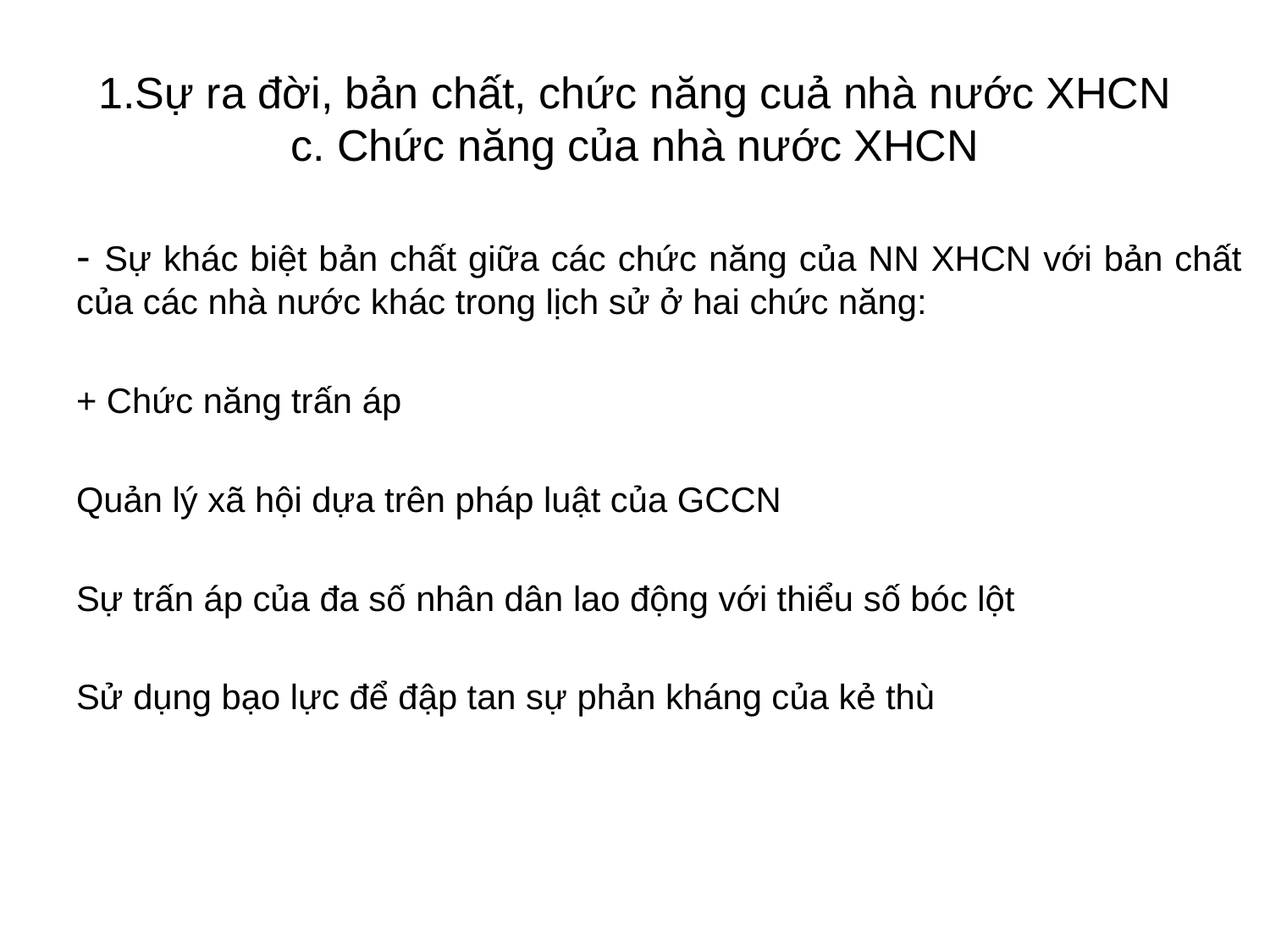

# 1.Sự ra đời, bản chất, chức năng cuả nhà nước XHCN c. Chức năng của nhà nước XHCN
- Sự khác biệt bản chất giữa các chức năng của NN XHCN với bản chất của các nhà nước khác trong lịch sử ở hai chức năng:

+ Chức năng trấn áp

Quản lý xã hội dựa trên pháp luật của GCCN

Sự trấn áp của đa số nhân dân lao động với thiểu số bóc lột

Sử dụng bạo lực để đập tan sự phản kháng của kẻ thù